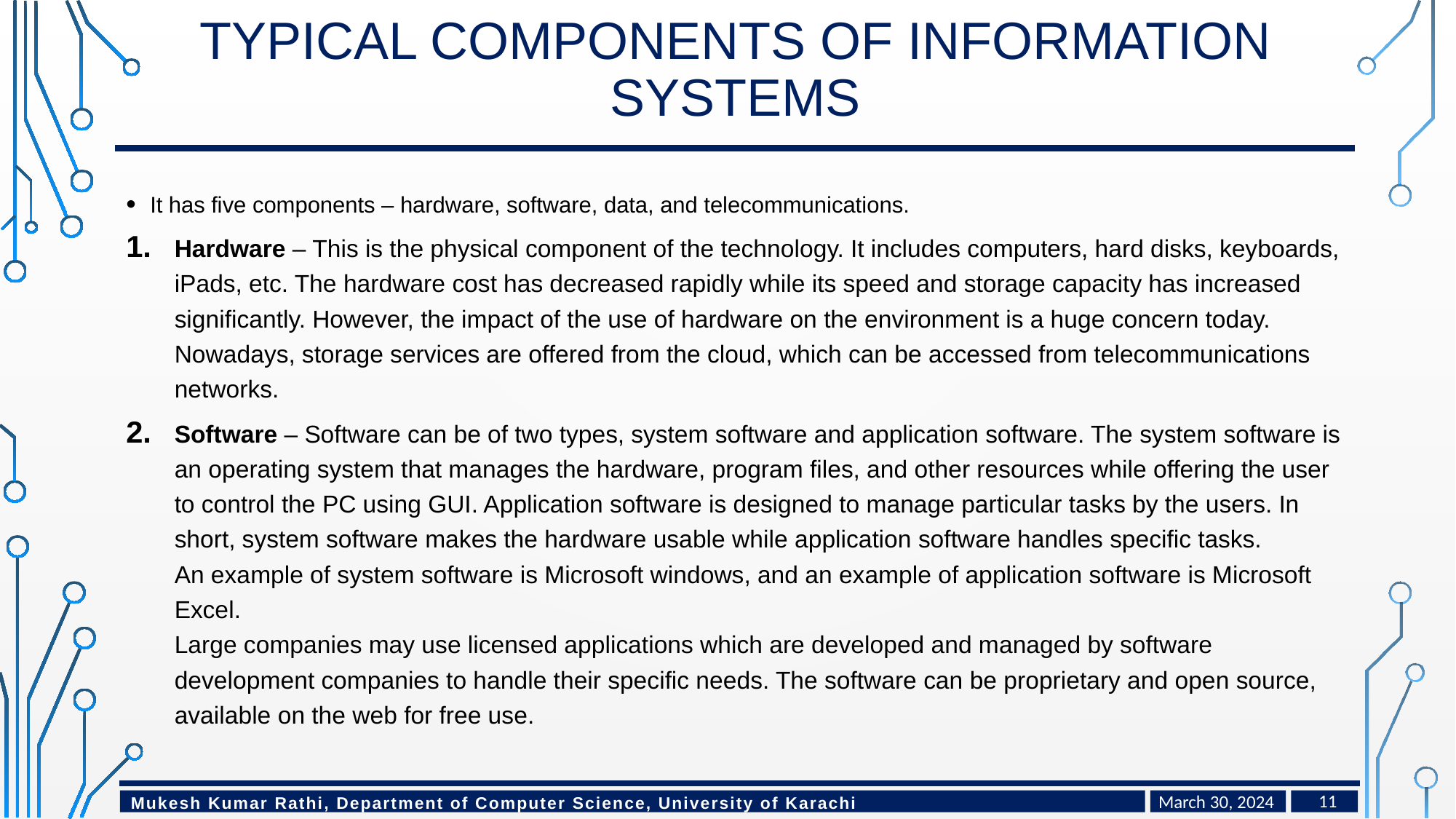

# Typical components of information systems
It has five components – hardware, software, data, and telecommunications.
Hardware – This is the physical component of the technology. It includes computers, hard disks, keyboards, iPads, etc. The hardware cost has decreased rapidly while its speed and storage capacity has increased significantly. However, the impact of the use of hardware on the environment is a huge concern today. Nowadays, storage services are offered from the cloud, which can be accessed from telecommunications networks.
Software – Software can be of two types, system software and application software. The system software is an operating system that manages the hardware, program files, and other resources while offering the user to control the PC using GUI. Application software is designed to manage particular tasks by the users. In short, system software makes the hardware usable while application software handles specific tasks.
An example of system software is Microsoft windows, and an example of application software is Microsoft Excel.
Large companies may use licensed applications which are developed and managed by software development companies to handle their specific needs. The software can be proprietary and open source, available on the web for free use.

March 30, 2024
11